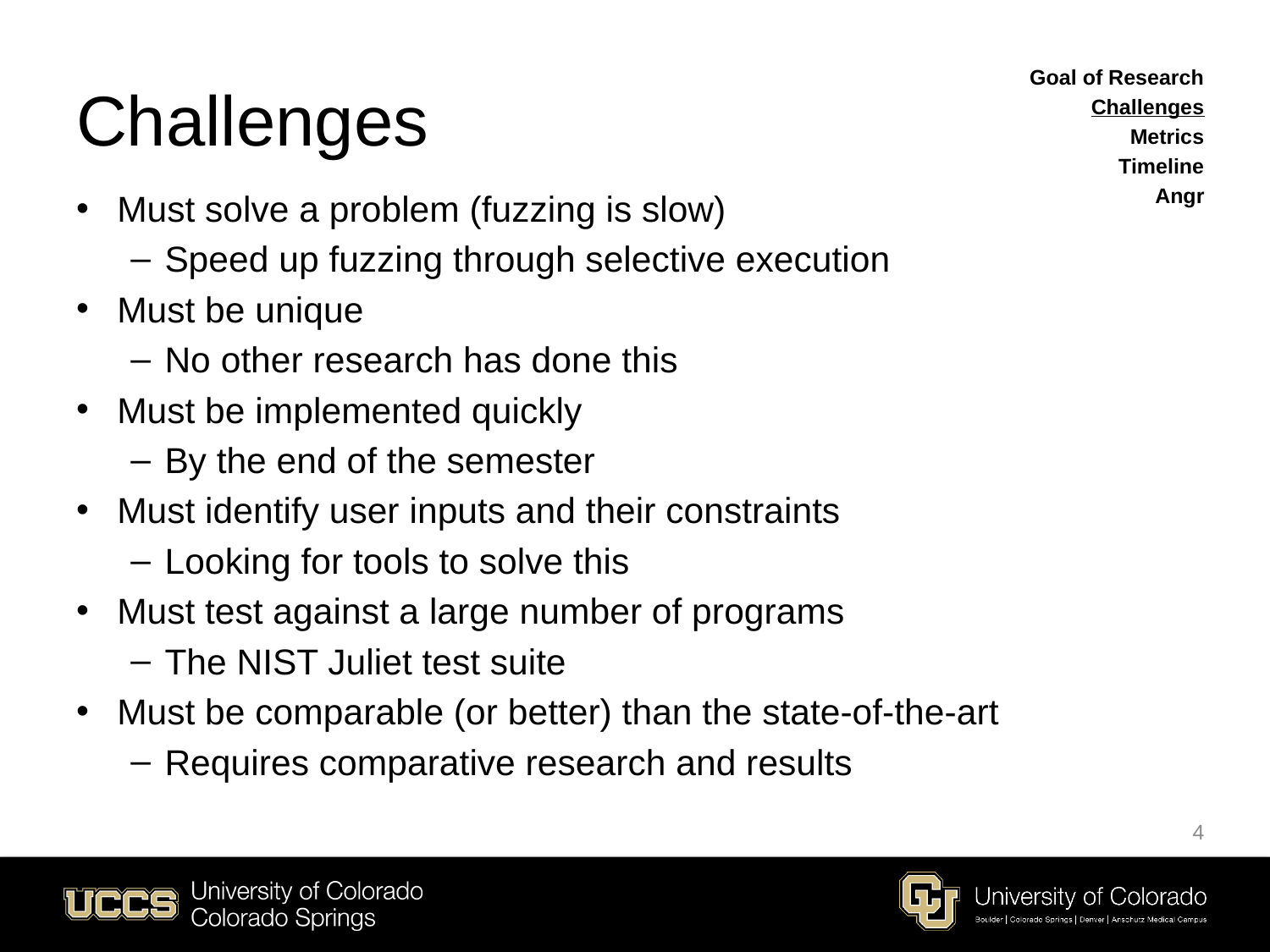

# Challenges
Goal of Research
Challenges
Metrics
Timeline
Angr

Must solve a problem (fuzzing is slow)
Speed up fuzzing through selective execution
Must be unique
No other research has done this
Must be implemented quickly
By the end of the semester
Must identify user inputs and their constraints
Looking for tools to solve this
Must test against a large number of programs
The NIST Juliet test suite
Must be comparable (or better) than the state-of-the-art
Requires comparative research and results

4